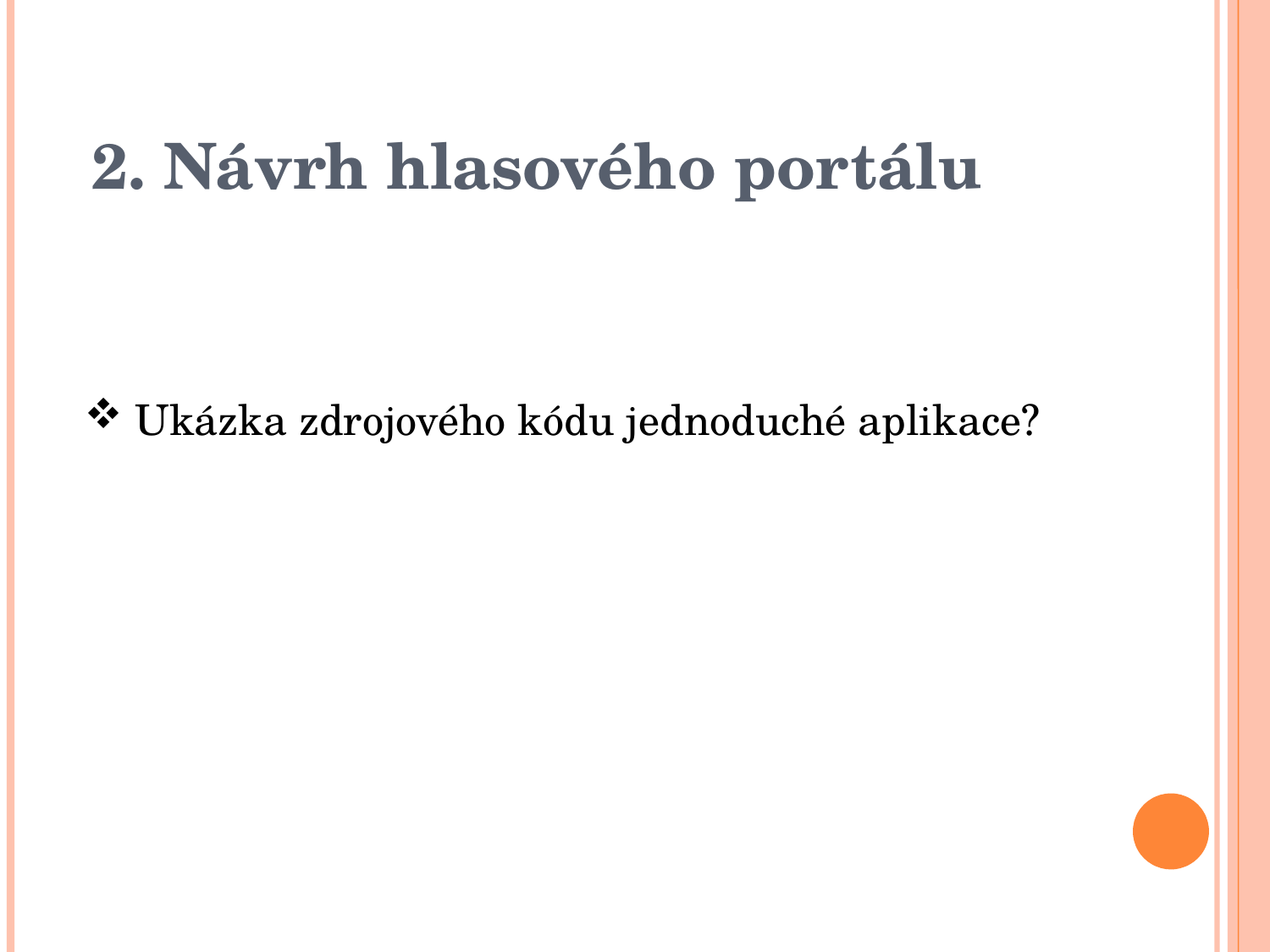

2. Návrh hlasového portálu
 Ukázka zdrojového kódu jednoduché aplikace?